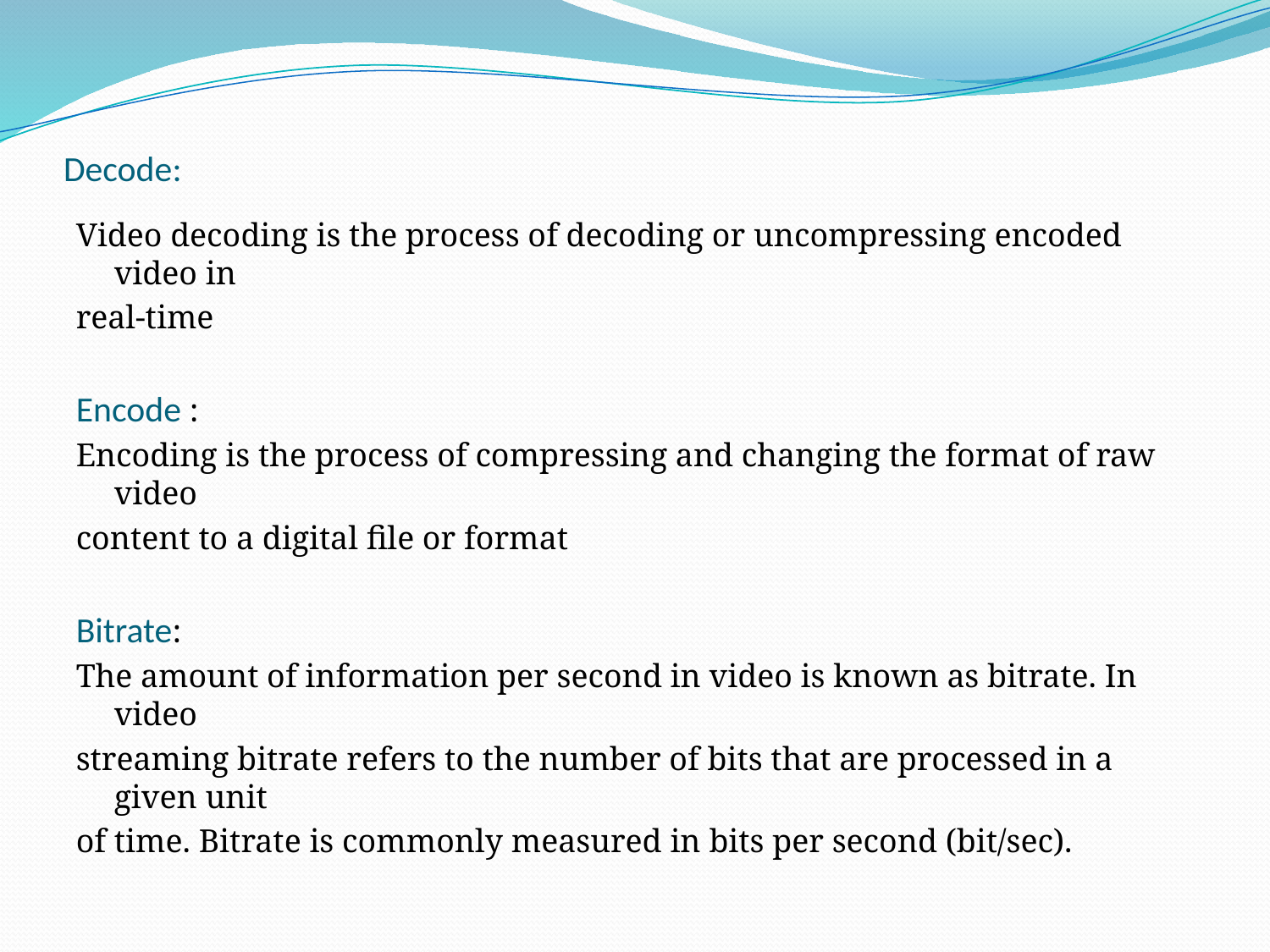

# Decode:
Video decoding is the process of decoding or uncompressing encoded video in
real-time

Encode :
Encoding is the process of compressing and changing the format of raw video
content to a digital file or format

Bitrate:
The amount of information per second in video is known as bitrate. In video
streaming bitrate refers to the number of bits that are processed in a given unit
of time. Bitrate is commonly measured in bits per second (bit/sec).